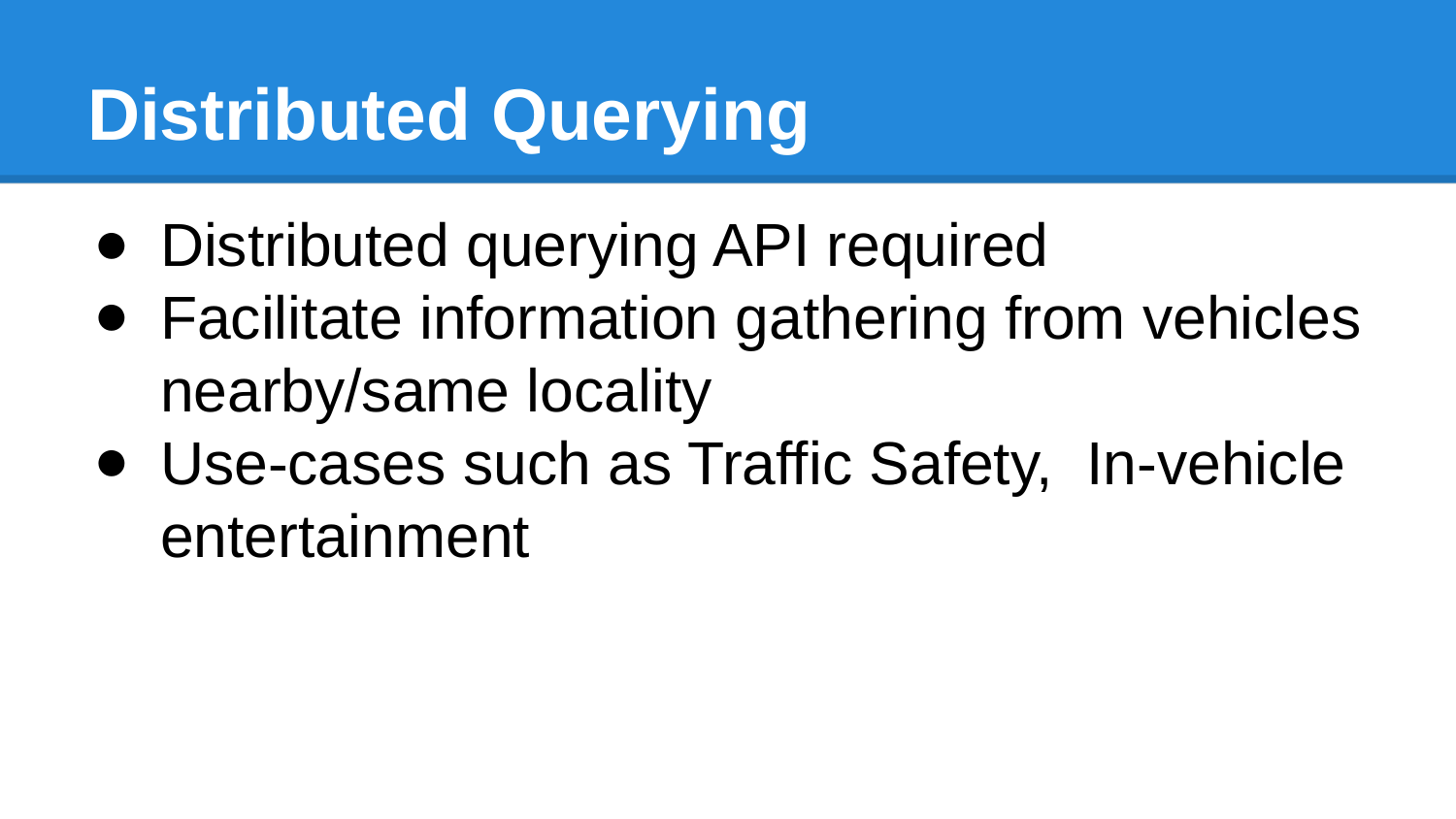

# Distributed Querying
Distributed querying API required
Facilitate information gathering from vehicles nearby/same locality
Use-cases such as Traffic Safety,  In-vehicle entertainment